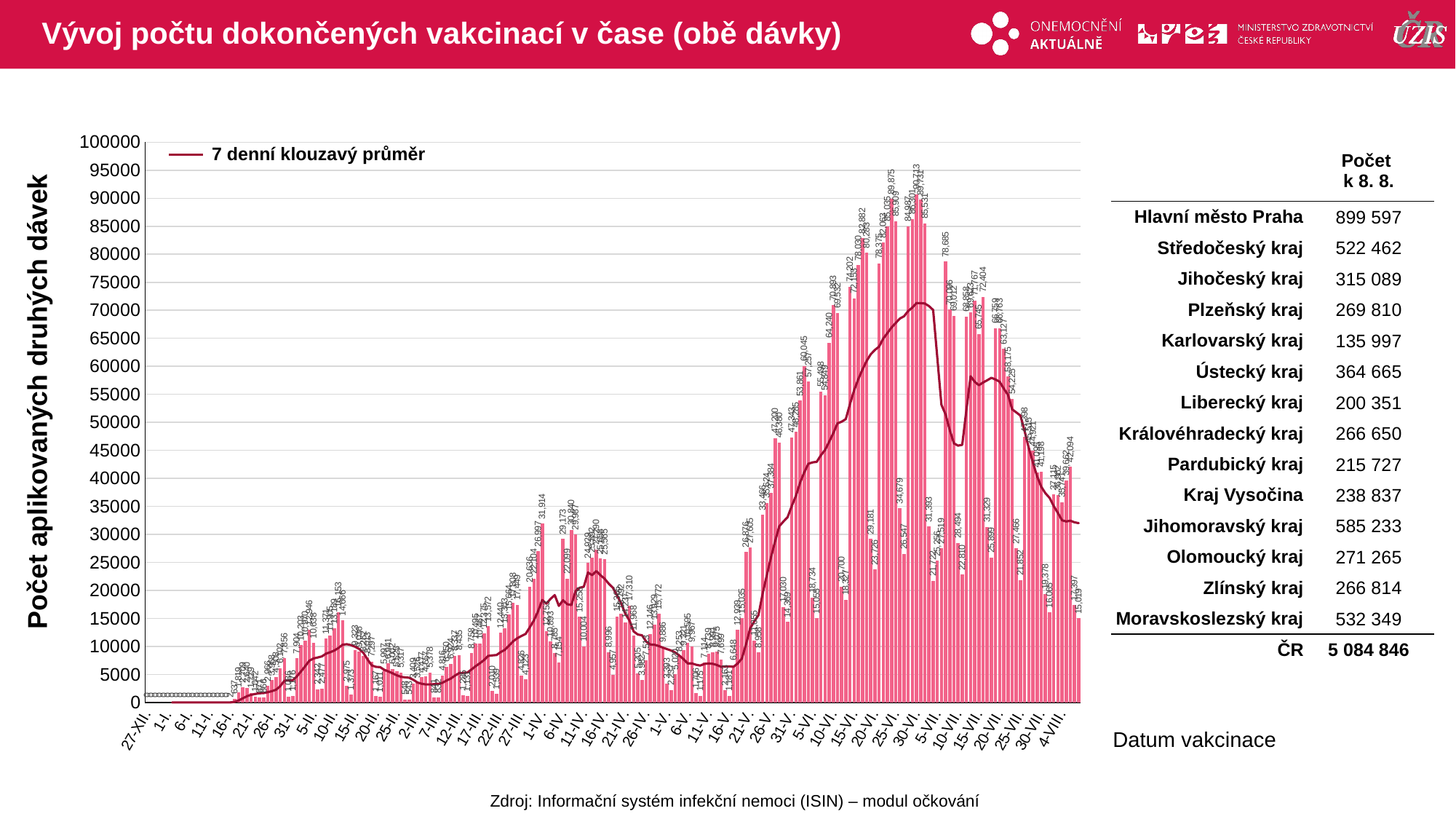

# Vývoj počtu dokončených vakcinací v čase (obě dávky)

### Chart

| Category | druhá dávka |
|---|---|
| 27-XII. | 0.0 |
| 28-XII. | 0.0 |
| 29-XII. | 0.0 |
| 30-XII. | 0.0 |
| 31-XII. | 0.0 |
| 1-I. | 0.0 |
| 2-I. | 0.0 |
| 3-I. | 0.0 |
| 4-I. | 0.0 |
| 5-I. | 0.0 |
| 6-I. | 0.0 |
| 7-I. | 0.0 |
| 8-I. | 0.0 |
| 9-I. | 0.0 |
| 10-I. | 0.0 |
| 11-I. | 0.0 |
| 12-I. | 0.0 |
| 13-I. | 0.0 |
| 14-I. | 0.0 |
| 15-I. | 0.0 |
| 16-I. | 2.0 |
| 17-I. | 637.0 |
| 18-I. | 1819.0 |
| 19-I. | 2709.0 |
| 20-I. | 2640.0 |
| 21-I. | 1729.0 |
| 22-I. | 1042.0 |
| 23-I. | 871.0 |
| 24-I. | 866.0 |
| 25-I. | 2966.0 |
| 26-I. | 3968.0 |
| 27-I. | 4508.0 |
| 28-I. | 6102.0 |
| 29-I. | 7856.0 |
| 30-I. | 1086.0 |
| 31-I. | 1176.0 |
| 1-II. | 7904.0 |
| 2-II. | 10203.0 |
| 3-II. | 10970.0 |
| 4-II. | 12946.0 |
| 5-II. | 10638.0 |
| 6-II. | 2342.0 |
| 7-II. | 2477.0 |
| 8-II. | 11371.0 |
| 9-II. | 11905.0 |
| 10-II. | 13189.0 |
| 11-II. | 16153.0 |
| 12-II. | 14666.0 |
| 13-II. | 2975.0 |
| 14-II. | 1373.0 |
| 15-II. | 9323.0 |
| 16-II. | 9036.0 |
| 17-II. | 8262.0 |
| 18-II. | 8013.0 |
| 19-II. | 7297.0 |
| 20-II. | 1167.0 |
| 21-II. | 1011.0 |
| 22-II. | 5997.0 |
| 23-II. | 6941.0 |
| 24-II. | 6002.0 |
| 25-II. | 5525.0 |
| 26-II. | 5317.0 |
| 27-II. | 548.0 |
| 28-II. | 543.0 |
| 1-III. | 3409.0 |
| 2-III. | 3526.0 |
| 3-III. | 4477.0 |
| 4-III. | 4657.0 |
| 5-III. | 5378.0 |
| 6-III. | 841.0 |
| 7-III. | 832.0 |
| 8-III. | 4816.0 |
| 9-III. | 6350.0 |
| 10-III. | 6924.0 |
| 11-III. | 8337.0 |
| 12-III. | 8435.0 |
| 13-III. | 1285.0 |
| 14-III. | 1131.0 |
| 15-III. | 8758.0 |
| 16-III. | 10495.0 |
| 17-III. | 10467.0 |
| 18-III. | 12375.0 |
| 19-III. | 13572.0 |
| 20-III. | 2010.0 |
| 21-III. | 1539.0 |
| 22-III. | 12440.0 |
| 23-III. | 13303.0 |
| 24-III. | 15664.0 |
| 25-III. | 17808.0 |
| 26-III. | 17449.0 |
| 27-III. | 4826.0 |
| 28-III. | 4123.0 |
| 29-III. | 20636.0 |
| 30-III. | 22104.0 |
| 31-III. | 26997.0 |
| 1-IV. | 31914.0 |
| 2-IV. | 12753.0 |
| 3-IV. | 10893.0 |
| 4-IV. | 8785.0 |
| 5-IV. | 7154.0 |
| 6-IV. | 29173.0 |
| 7-IV. | 22099.0 |
| 8-IV. | 30840.0 |
| 9-IV. | 29987.0 |
| 10-IV. | 15258.0 |
| 11-IV. | 10004.0 |
| 12-IV. | 24929.0 |
| 13-IV. | 25892.0 |
| 14-IV. | 27290.0 |
| 15-IV. | 25658.0 |
| 16-IV. | 25565.0 |
| 17-IV. | 8996.0 |
| 18-IV. | 4957.0 |
| 19-IV. | 15365.0 |
| 20-IV. | 15792.0 |
| 21-IV. | 14237.0 |
| 22-IV. | 17310.0 |
| 23-IV. | 11968.0 |
| 24-IV. | 5205.0 |
| 25-IV. | 3982.0 |
| 26-IV. | 7513.0 |
| 27-IV. | 12146.0 |
| 28-IV. | 13929.0 |
| 29-IV. | 15772.0 |
| 30-IV. | 9886.0 |
| 1-V. | 3393.0 |
| 2-V. | 2237.0 |
| 3-V. | 5020.0 |
| 4-V. | 8253.0 |
| 5-V. | 9321.0 |
| 6-V. | 10595.0 |
| 7-V. | 9967.0 |
| 8-V. | 1706.0 |
| 9-V. | 1175.0 |
| 10-V. | 7114.0 |
| 11-V. | 8739.0 |
| 12-V. | 8991.0 |
| 13-V. | 9075.0 |
| 14-V. | 7699.0 |
| 15-V. | 2163.0 |
| 16-V. | 1181.0 |
| 17-V. | 6648.0 |
| 18-V. | 12939.0 |
| 19-V. | 15035.0 |
| 20-V. | 26876.0 |
| 21-V. | 27605.0 |
| 22-V. | 11055.0 |
| 23-V. | 8958.0 |
| 24-V. | 33466.0 |
| 25-V. | 35624.0 |
| 26-V. | 37384.0 |
| 27-V. | 47200.0 |
| 28-V. | 46380.0 |
| 29-V. | 17030.0 |
| 30-V. | 14369.0 |
| 31-V. | 47343.0 |
| 1-VI. | 48285.0 |
| 2-VI. | 53861.0 |
| 3-VI. | 60045.0 |
| 4-VI. | 57257.0 |
| 5-VI. | 18734.0 |
| 6-VI. | 15055.0 |
| 7-VI. | 55498.0 |
| 8-VI. | 54849.0 |
| 9-VI. | 64240.0 |
| 10-VI. | 70893.0 |
| 11-VI. | 69532.0 |
| 12-VI. | 20700.0 |
| 13-VI. | 18327.0 |
| 14-VI. | 74202.0 |
| 15-VI. | 72153.0 |
| 16-VI. | 78030.0 |
| 17-VI. | 82882.0 |
| 18-VI. | 80283.0 |
| 19-VI. | 29181.0 |
| 20-VI. | 23726.0 |
| 21-VI. | 78375.0 |
| 22-VI. | 82063.0 |
| 23-VI. | 85035.0 |
| 24-VI. | 89875.0 |
| 25-VI. | 85909.0 |
| 26-VI. | 34679.0 |
| 27-VI. | 26547.0 |
| 28-VI. | 84987.0 |
| 29-VI. | 86301.0 |
| 30-VI. | 90713.0 |
| 1-VII. | 89731.0 |
| 2-VII. | 85531.0 |
| 3-VII. | 31393.0 |
| 4-VII. | 21722.0 |
| 5-VII. | 25256.0 |
| 6-VII. | 27519.0 |
| 7-VII. | 78685.0 |
| 8-VII. | 70096.0 |
| 9-VII. | 69012.0 |
| 10-VII. | 28494.0 |
| 11-VII. | 22810.0 |
| 12-VII. | 68858.0 |
| 13-VII. | 69623.0 |
| 14-VII. | 71767.0 |
| 15-VII. | 65745.0 |
| 16-VII. | 72404.0 |
| 17-VII. | 31329.0 |
| 18-VII. | 25899.0 |
| 19-VII. | 66759.0 |
| 20-VII. | 66763.0 |
| 21-VII. | 63127.0 |
| 22-VII. | 58175.0 |
| 23-VII. | 54225.0 |
| 24-VII. | 27466.0 |
| 25-VII. | 21852.0 |
| 26-VII. | 47398.0 |
| 27-VII. | 45515.0 |
| 28-VII. | 44921.0 |
| 29-VII. | 41095.0 |
| 30-VII. | 41198.0 |
| 31-VII. | 19378.0 |
| 1-VIII. | 16065.0 |
| 2-VIII. | 37115.0 |
| 3-VIII. | 36962.0 |
| 4-VIII. | 35741.0 |
| 5-VIII. | 39662.0 |
| 6-VIII. | 42094.0 |
| 7-VIII. | 17397.0 |
| 8-VIII. | 15019.0 |
|  | Počet k 8. 8. |
| --- | --- |
| Hlavní město Praha | 899 597 |
| Středočeský kraj | 522 462 |
| Jihočeský kraj | 315 089 |
| Plzeňský kraj | 269 810 |
| Karlovarský kraj | 135 997 |
| Ústecký kraj | 364 665 |
| Liberecký kraj | 200 351 |
| Královéhradecký kraj | 266 650 |
| Pardubický kraj | 215 727 |
| Kraj Vysočina | 238 837 |
| Jihomoravský kraj | 585 233 |
| Olomoucký kraj | 271 265 |
| Zlínský kraj | 266 814 |
| Moravskoslezský kraj | 532 349 |
| ČR | 5 084 846 |
7 denní klouzavý průměr
Počet aplikovaných druhých dávek
Datum vakcinace
Zdroj: Informační systém infekční nemoci (ISIN) – modul očkování